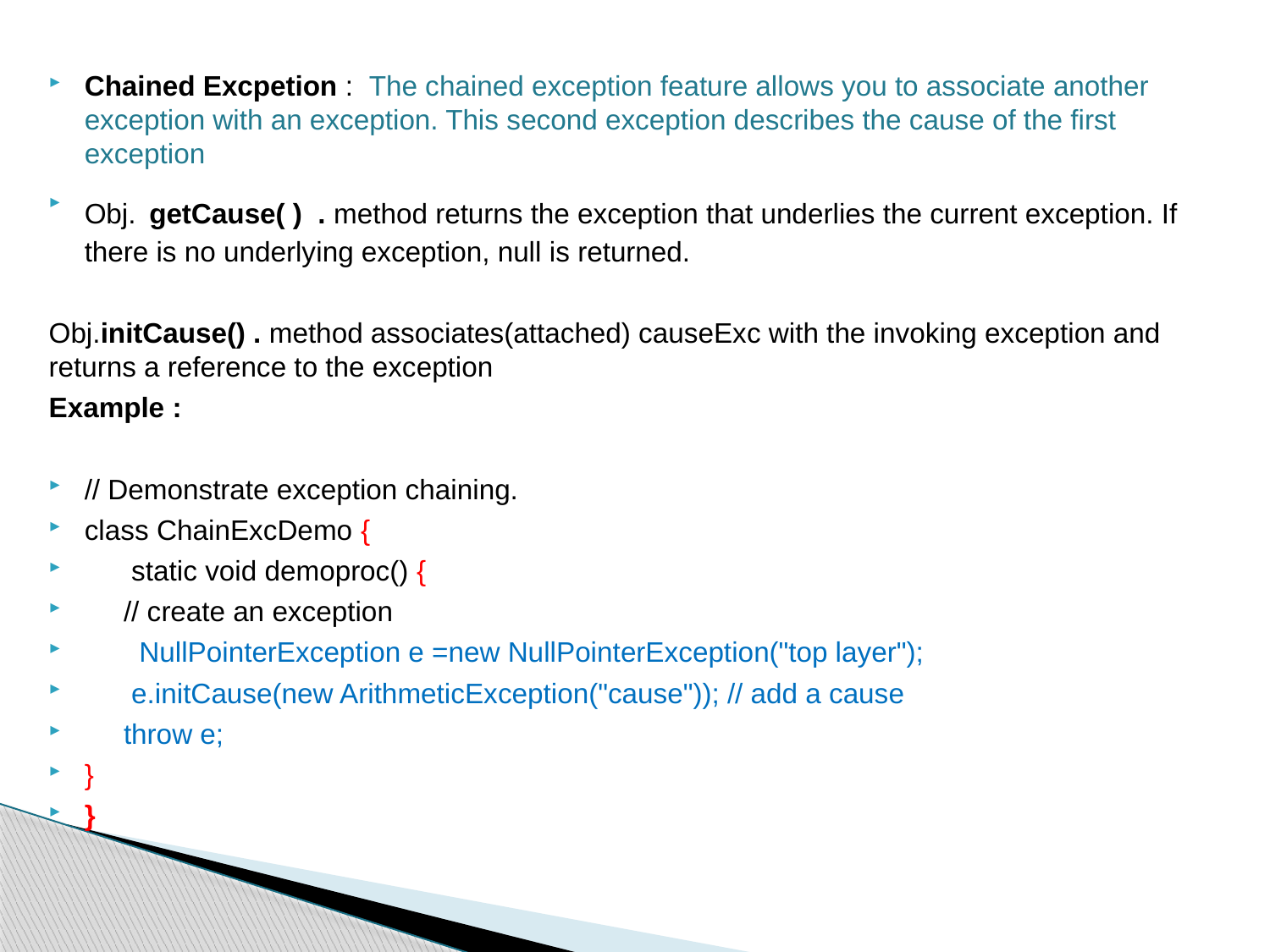

Chained Excpetion :  The chained exception feature allows you to associate another exception with an exception. This second exception describes the cause of the first exception
Obj. getCause( )  . method returns the exception that underlies the current exception. If there is no underlying exception, null is returned.

Obj.initCause() . method associates(attached) causeExc with the invoking exception and returns a reference to the exception
Example :

// Demonstrate exception chaining.
class ChainExcDemo {
      static void demoproc() {
     // create an exception
       NullPointerException e =new NullPointerException("top layer");
      e.initCause(new ArithmeticException("cause")); // add a cause
     throw e;
}
}